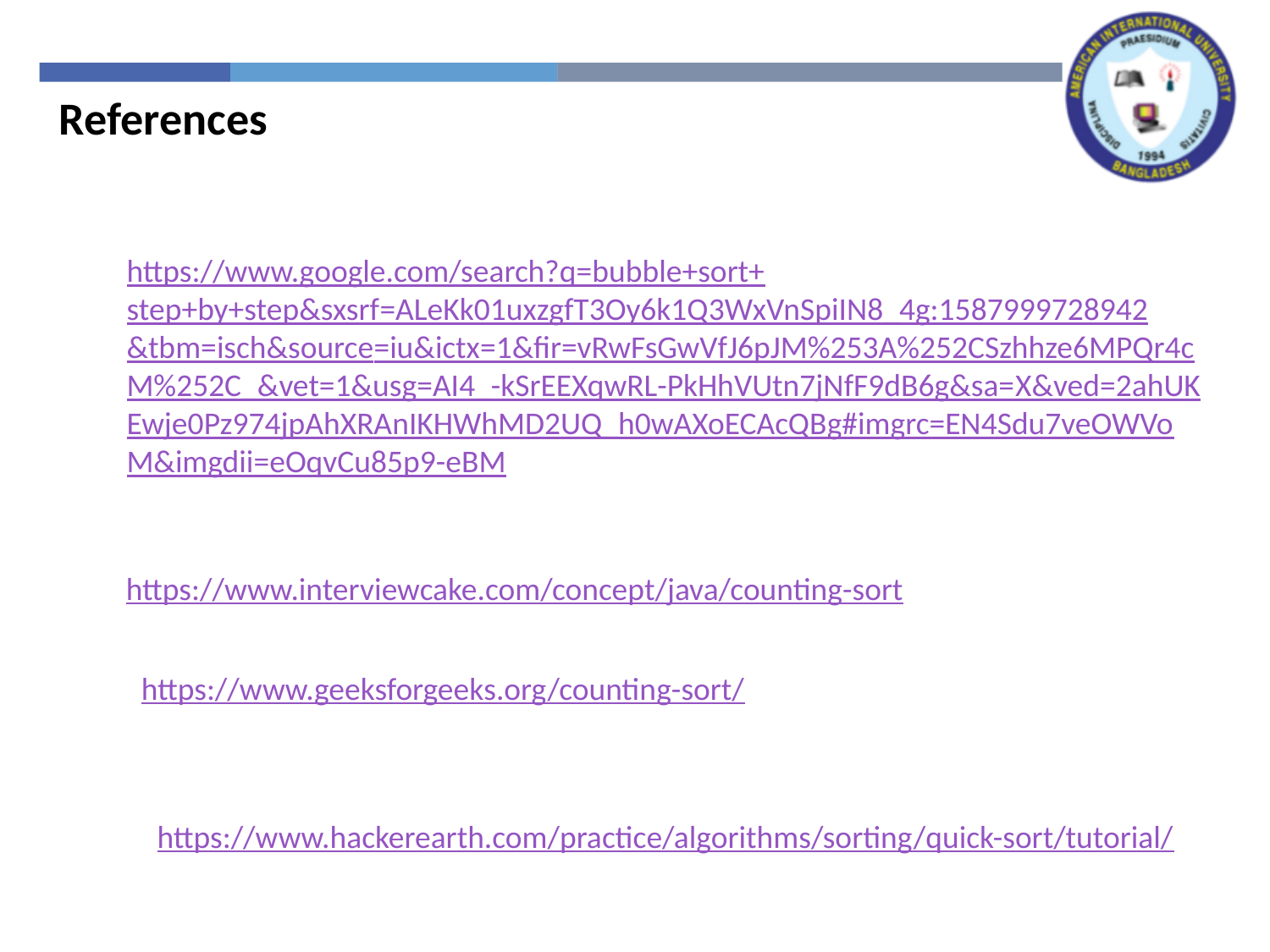

References
https://www.google.com/search?q=bubble+sort+
step+by+step&sxsrf=ALeKk01uxzgfT3Oy6k1Q3WxVnSpiIN8_4g:1587999728942
&tbm=isch&source=iu&ictx=1&fir=vRwFsGwVfJ6pJM%253A%252CSzhhze6MPQr4c
M%252C_&vet=1&usg=AI4_-kSrEEXqwRL-PkHhVUtn7jNfF9dB6g&sa=X&ved=2ahUK
Ewje0Pz974jpAhXRAnIKHWhMD2UQ_h0wAXoECAcQBg#imgrc=EN4Sdu7veOWVo
M&imgdii=eOqvCu85p9-eBM
https://www.interviewcake.com/concept/java/counting-sort
https://www.geeksforgeeks.org/counting-sort/
https://www.hackerearth.com/practice/algorithms/sorting/quick-sort/tutorial/